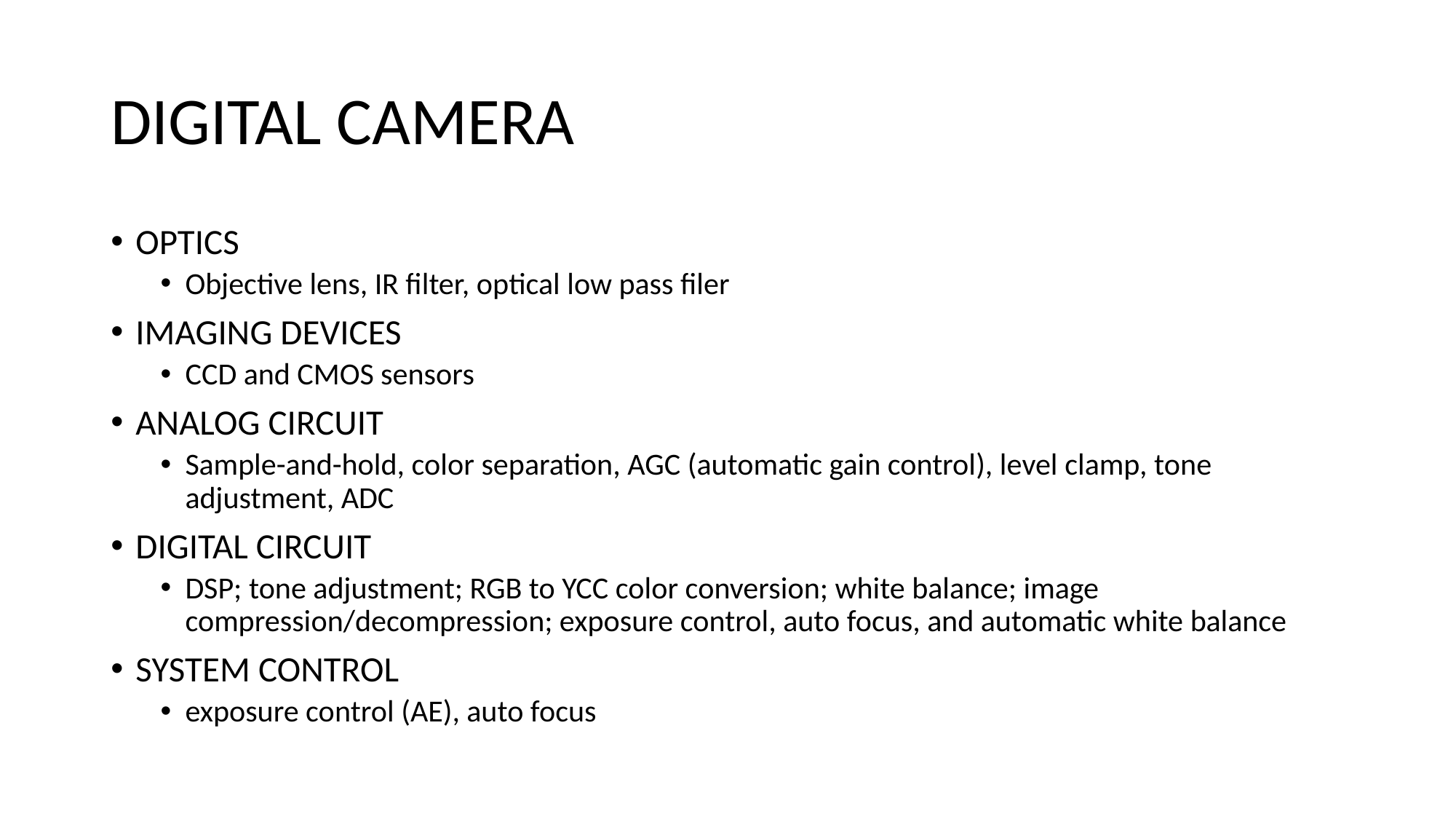

# DIGITAL CAMERA
OPTICS
Objective lens, IR filter, optical low pass filer
IMAGING DEVICES
CCD and CMOS sensors
ANALOG CIRCUIT
Sample-and-hold, color separation, AGC (automatic gain control), level clamp, tone adjustment, ADC
DIGITAL CIRCUIT
DSP; tone adjustment; RGB to YCC color conversion; white balance; image compression/decompression; exposure control, auto focus, and automatic white balance
SYSTEM CONTROL
exposure control (AE), auto focus